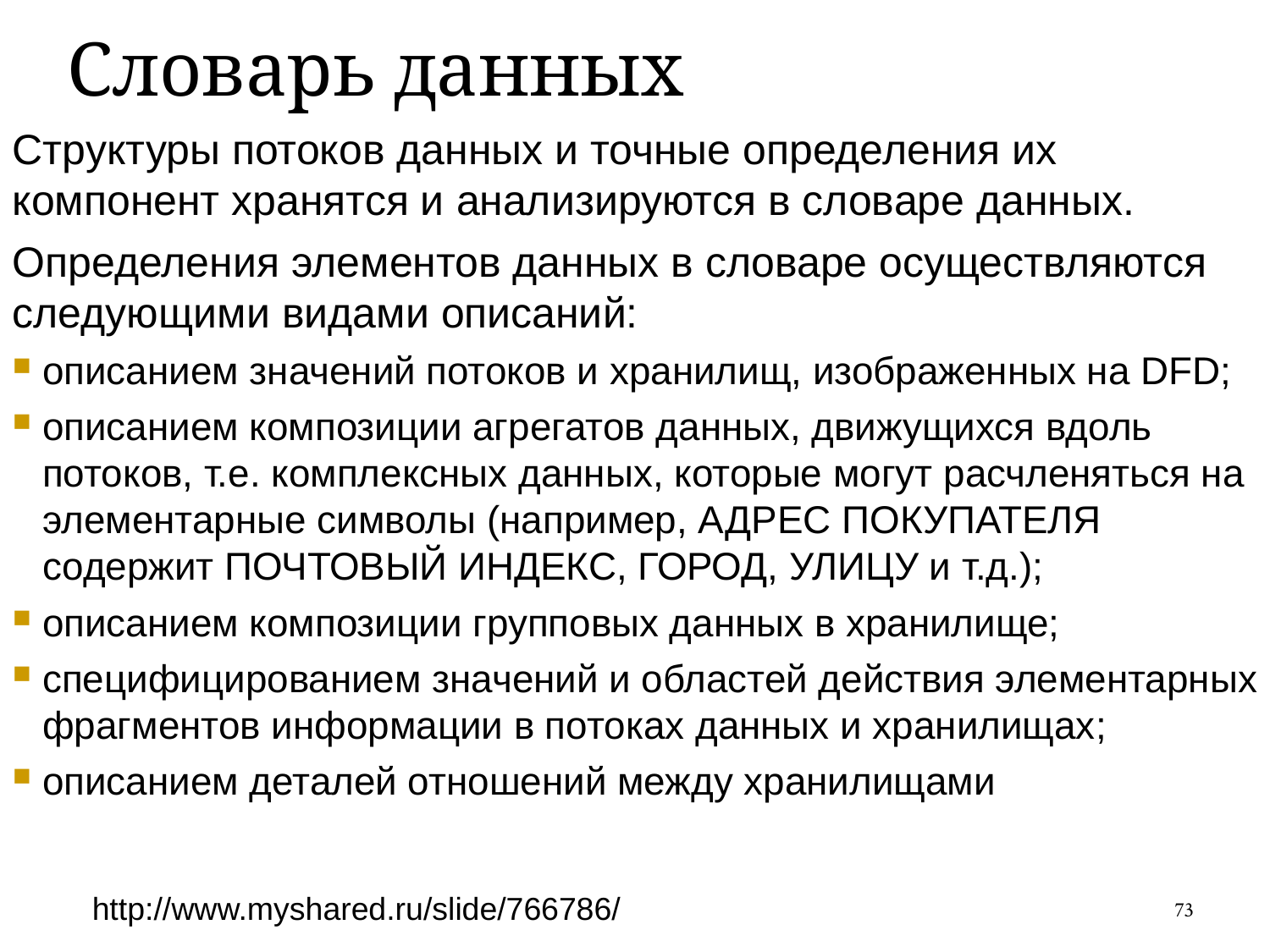

Словарь данных
Структуры потоков данных и точные определения их компонент хранятся и анализируются в словаре данных.
Определения элементов данных в словаре осуществляются следующими видами описаний:
описанием значений потоков и хранилищ, изображенных на DFD;
описанием композиции агрегатов данных, движущихся вдоль потоков, т.е. комплексных данных, которые могут расчленяться на элементарные символы (например, АДРЕС ПОКУПАТЕЛЯ содержит ПОЧТОВЫЙ ИНДЕКС, ГОРОД, УЛИЦУ и т.д.);
описанием композиции групповых данных в хранилище;
специфицированием значений и областей действия элементарных фрагментов информации в потоках данных и хранилищах;
описанием деталей отношений между хранилищами
73
http://www.myshared.ru/slide/766786/